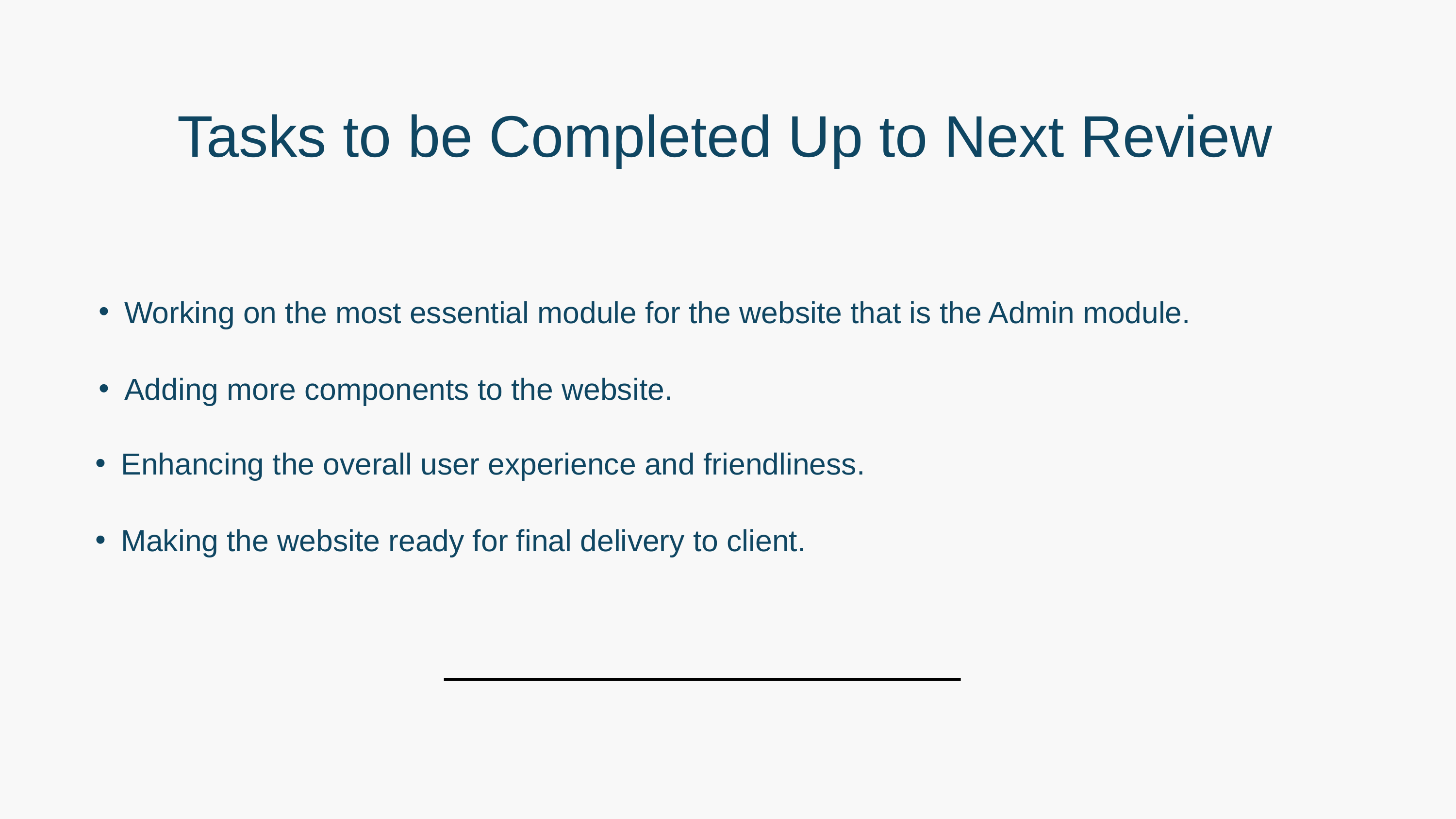

Tasks to be Completed Up to Next Review
Working on the most essential module for the website that is the Admin module.
Adding more components to the website.
Enhancing the overall user experience and friendliness.
Making the website ready for final delivery to client.